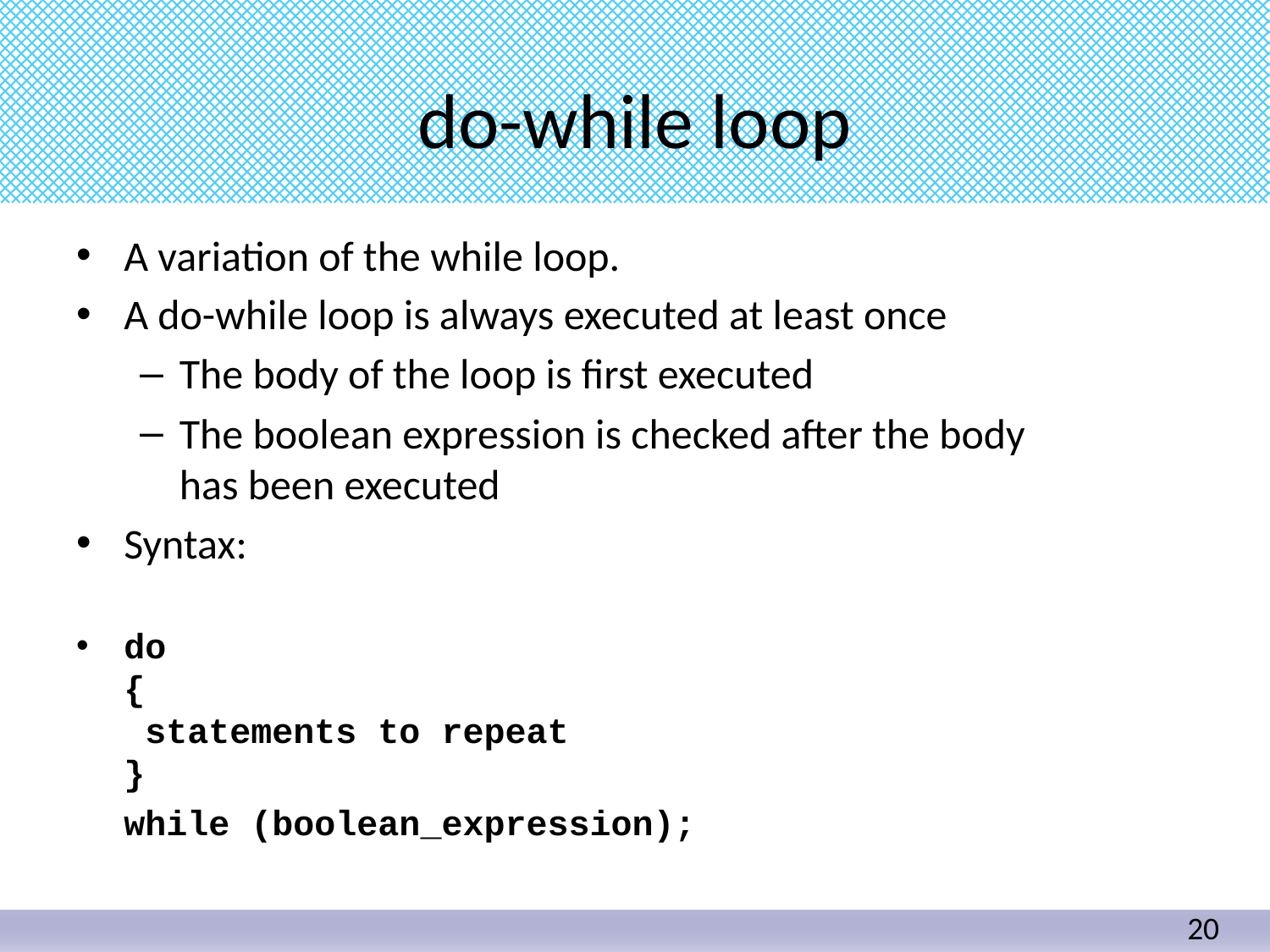

# do-while loop
A variation of the while loop.
A do-while loop is always executed at least once
The body of the loop is first executed
The boolean expression is checked after the body
has been executed
Syntax:

do
{
 statements to repeat
}
	while (boolean_expression);